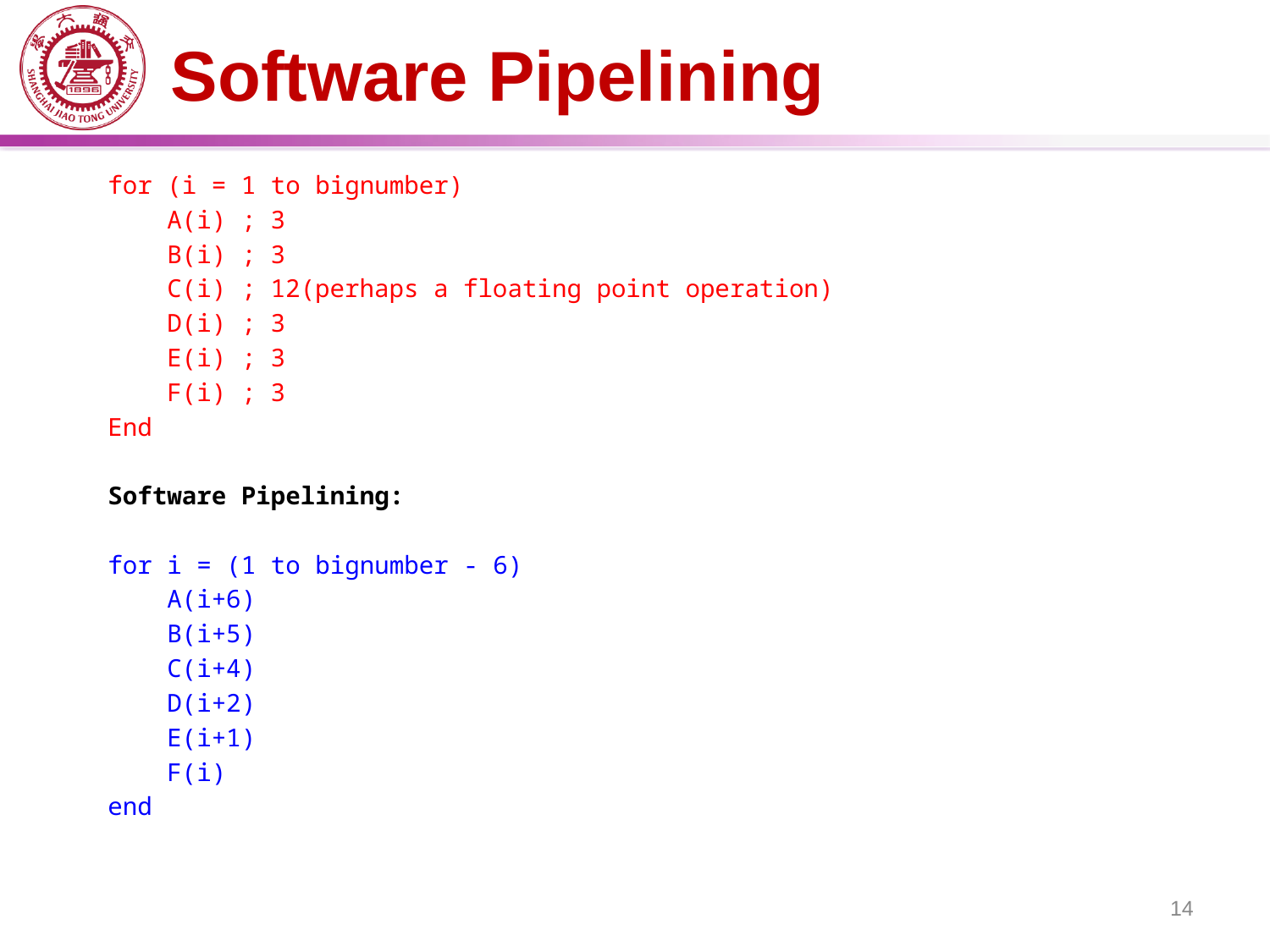

# Software Pipelining
for (i = 1 to bignumber)
    A(i) ; 3
    B(i) ; 3
    C(i) ; 12(perhaps a floating point operation)
    D(i) ; 3
    E(i) ; 3
    F(i) ; 3
End

Software Pipelining:

for i = (1 to bignumber - 6)
    A(i+6)
    B(i+5)
    C(i+4)
    D(i+2)
    E(i+1)
    F(i)
end

14